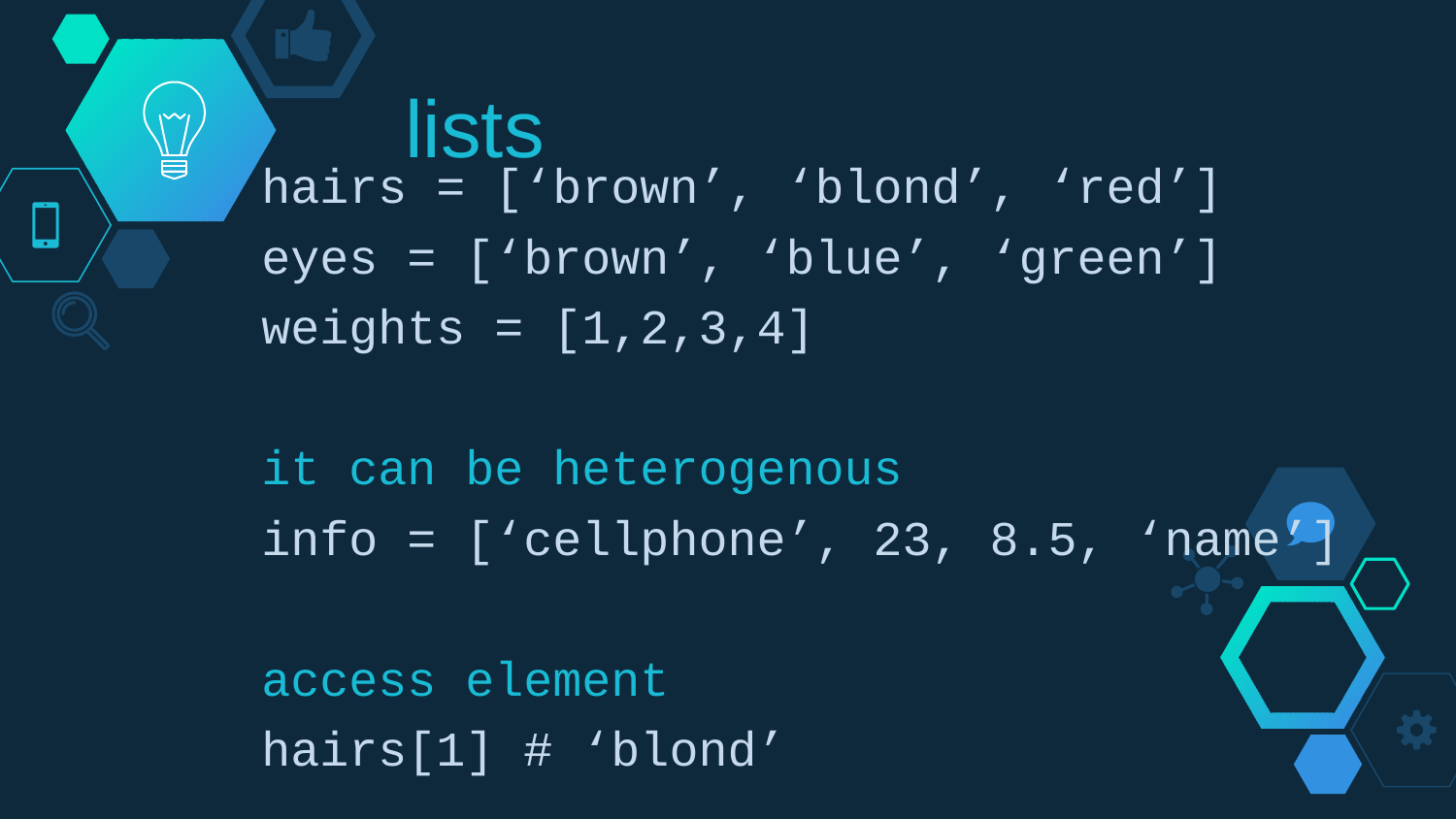

# lists
hairs = [‘brown’, ‘blond’, ‘red’]
eyes = [‘brown’, ‘blue’, ‘green’]
weights = [1,2,3,4]

it can be heterogenous
info = [‘cellphone’, 23, 8.5, ‘name’]

access element
hairs[1] # ‘blond’